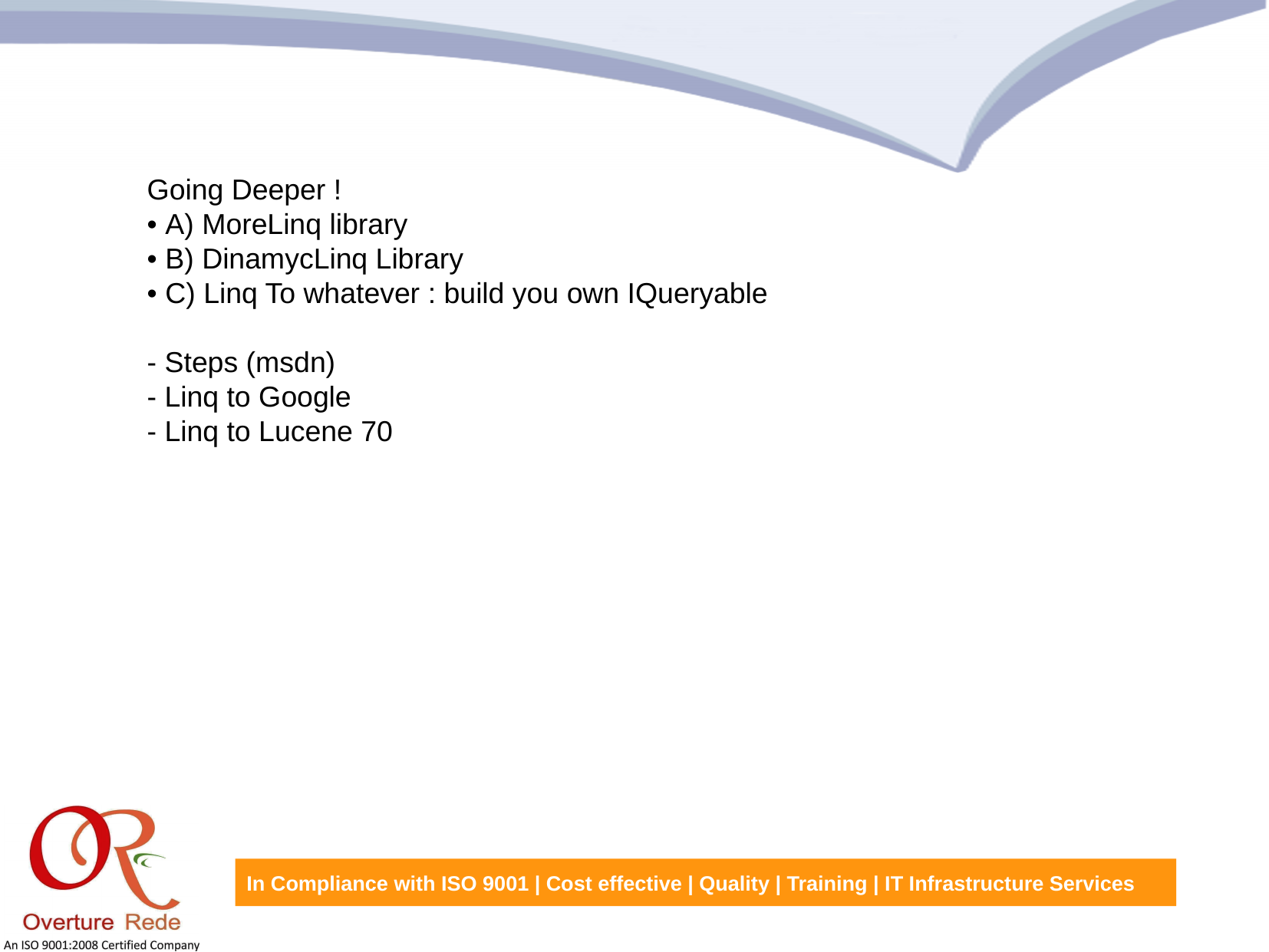

Going Deeper !
• A) MoreLinq library
• B) DinamycLinq Library
• C) Linq To whatever : build you own IQueryable

- Steps (msdn)
- Linq to Google
- Linq to Lucene 70